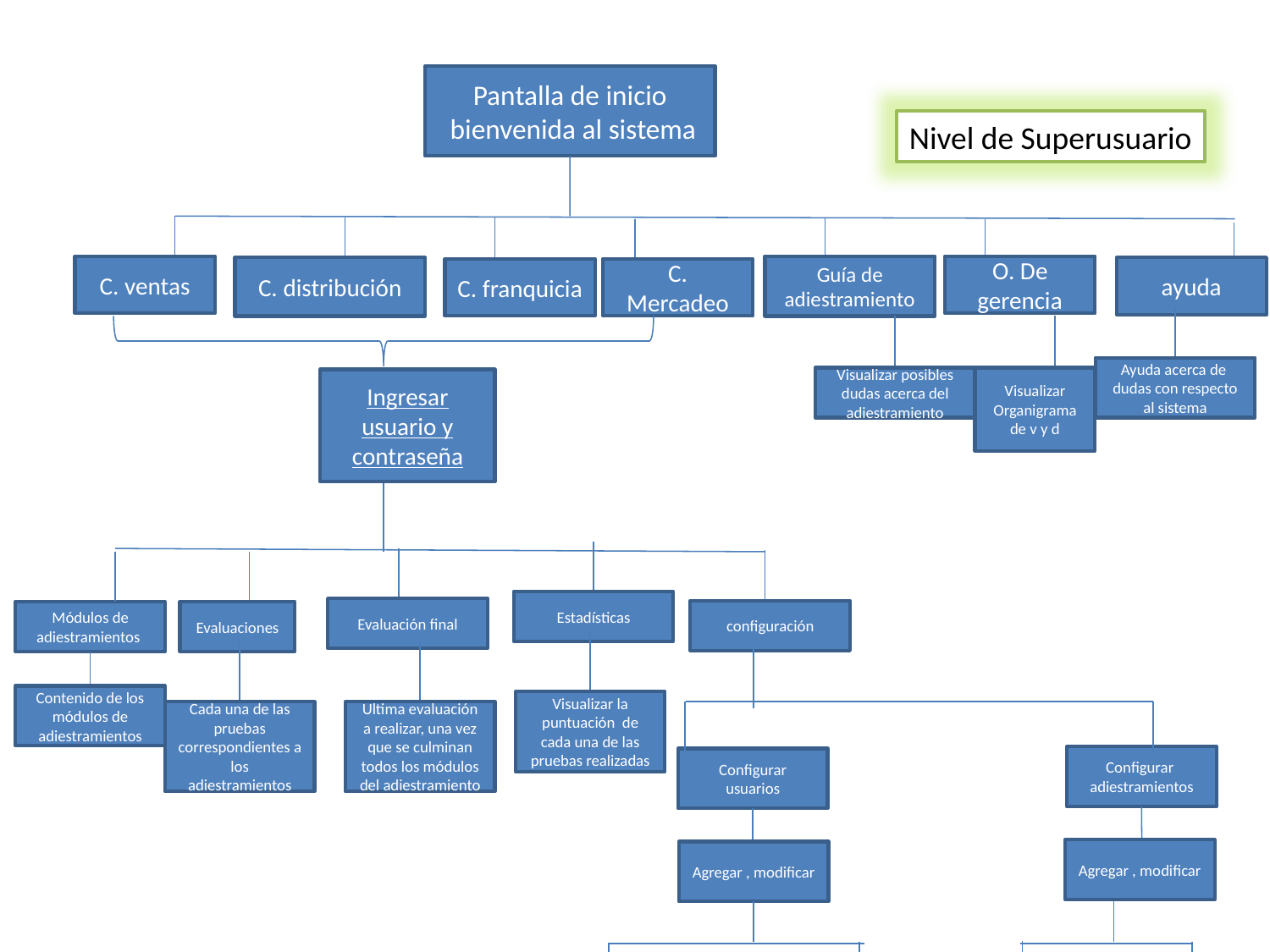

Pantalla de inicio
 bienvenida al sistema

Nivel de Superusuario
O. De gerencia
C. ventas
Guía de adiestramiento
C. distribución
ayuda
C. franquicia
C. Mercadeo
Ayuda acerca de  dudas con respecto al sistema
Visualizar Organigrama de v y d
Visualizar posibles dudas acerca del adiestramiento
Ingresar usuario y contraseña
Estadísticas
Evaluación final
configuración
Módulos de adiestramientos
Evaluaciones
Contenido de los módulos de adiestramientos
Visualizar la puntuación  de cada una de las pruebas realizadas
Cada una de las pruebas correspondientes a los adiestramientos
Ultima evaluación a realizar, una vez que se culminan todos los módulos del adiestramiento
Configurar  adiestramientos
Configurar usuarios
Agregar , modificar
Agregar , modificar
Registro de usuario
Modificar Usuario
Modificar Usuario
Registro de usuario